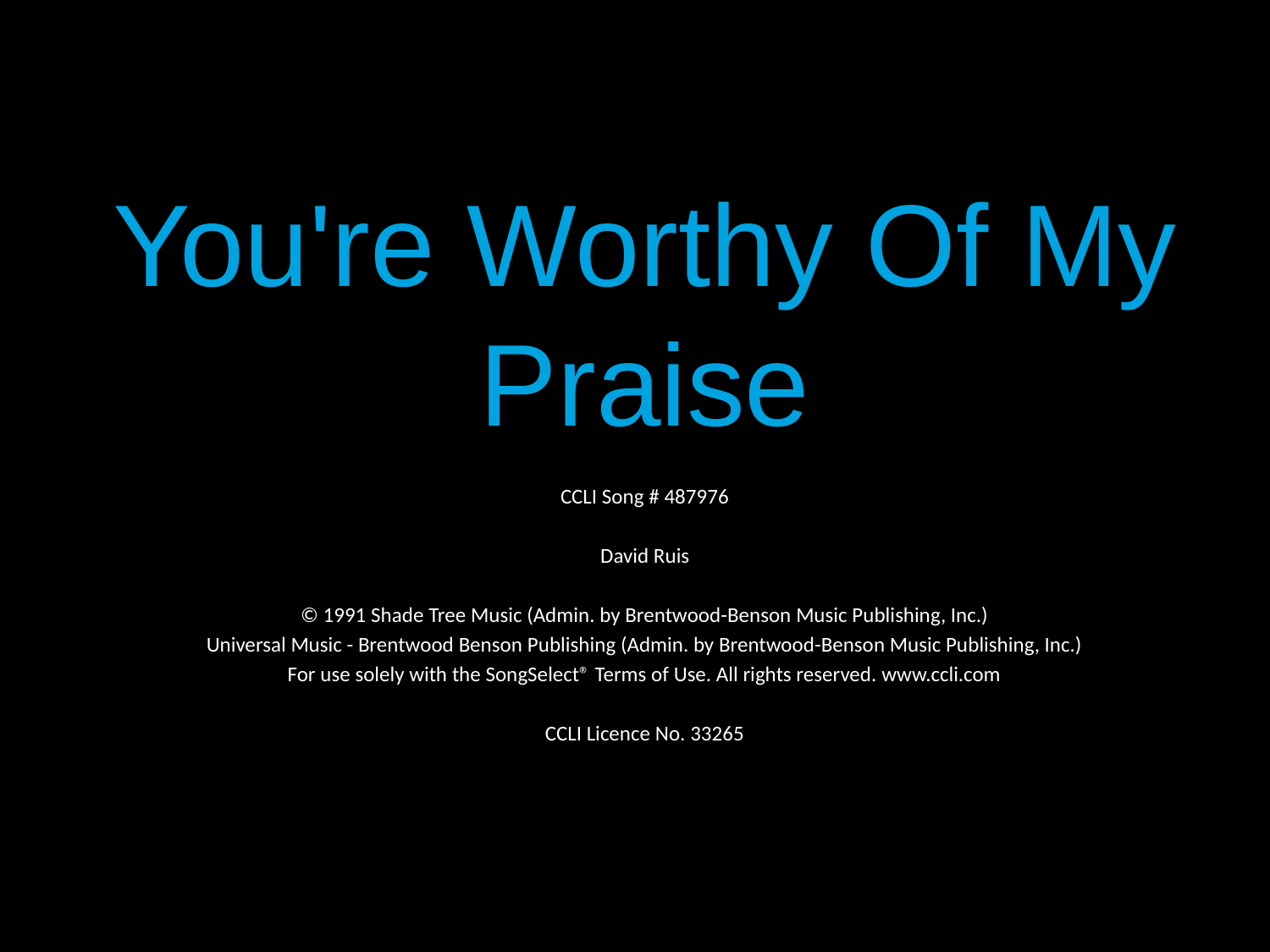

You're Worthy Of My Praise

CCLI Song # 487976

David Ruis

© 1991 Shade Tree Music (Admin. by Brentwood-Benson Music Publishing, Inc.)
Universal Music - Brentwood Benson Publishing (Admin. by Brentwood-Benson Music Publishing, Inc.)
For use solely with the SongSelect® Terms of Use. All rights reserved. www.ccli.com

CCLI Licence No. 33265